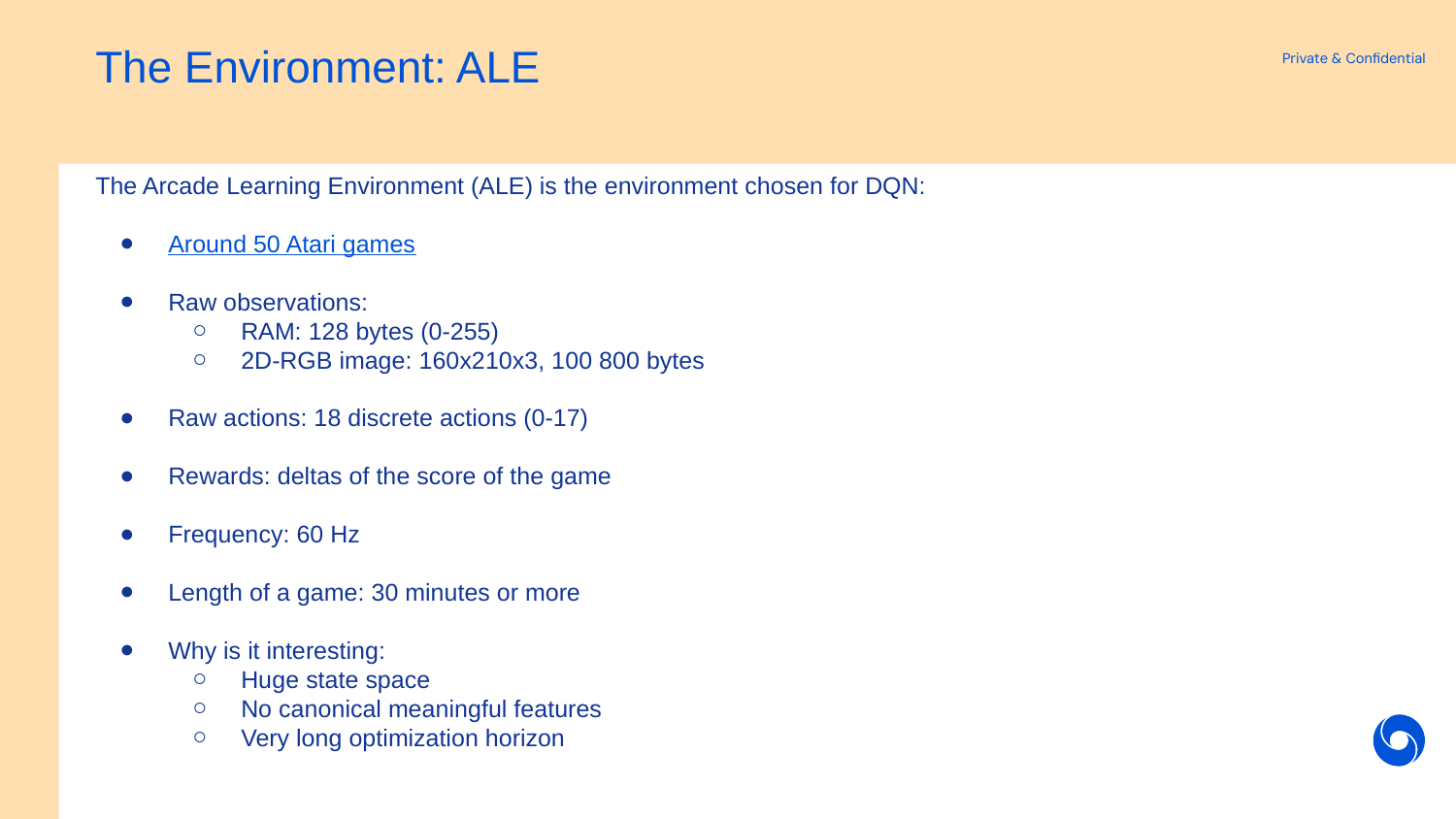

# The Environment: ALE
The Arcade Learning Environment (ALE) is the environment chosen for DQN:

Around 50 Atari games

Raw observations:
RAM: 128 bytes (0-255)
2D-RGB image: 160x210x3, 100 800 bytes

Raw actions: 18 discrete actions (0-17)

Rewards: deltas of the score of the game

Frequency: 60 Hz

Length of a game: 30 minutes or more

Why is it interesting:
Huge state space
No canonical meaningful features
Very long optimization horizon